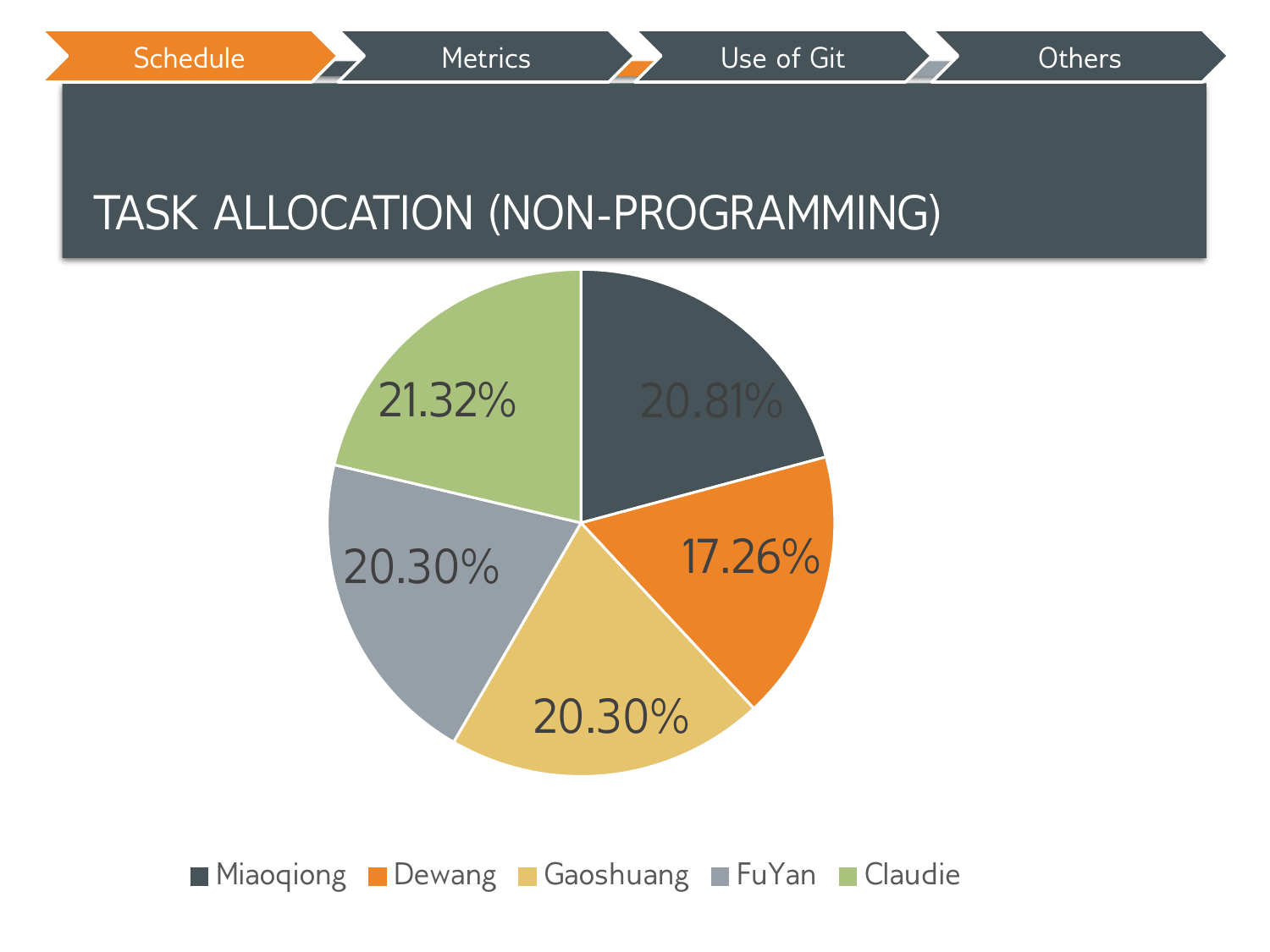

Schedule
Metrics
Use of Git
Others
# task allocation (Non-Programming)

### Chart

| Category | hour |
|---|---|
| Miaoqiong | 0.20812182741116753 |
| Dewang | 0.17258883248730963 |
| Gaoshuang | 0.20304568527918782 |
| FuYan | 0.20304568527918782 |
| Claudie | 0.2131979695431472 |